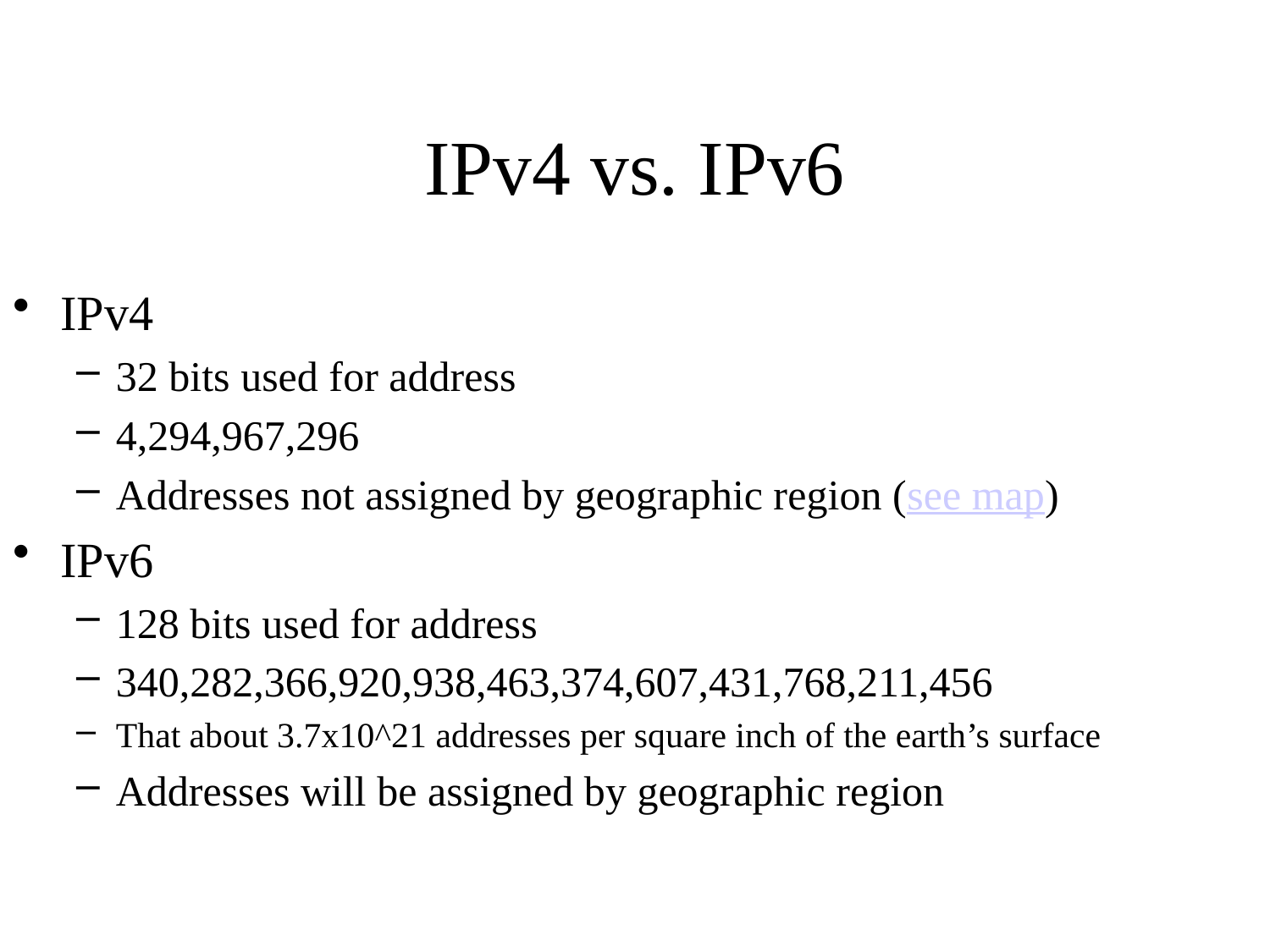

# IPv4 vs. IPv6
IPv4
32 bits used for address
4,294,967,296
Addresses not assigned by geographic region (see map)
IPv6
128 bits used for address
340,282,366,920,938,463,374,607,431,768,211,456
That about 3.7x10^21 addresses per square inch of the earth’s surface
Addresses will be assigned by geographic region